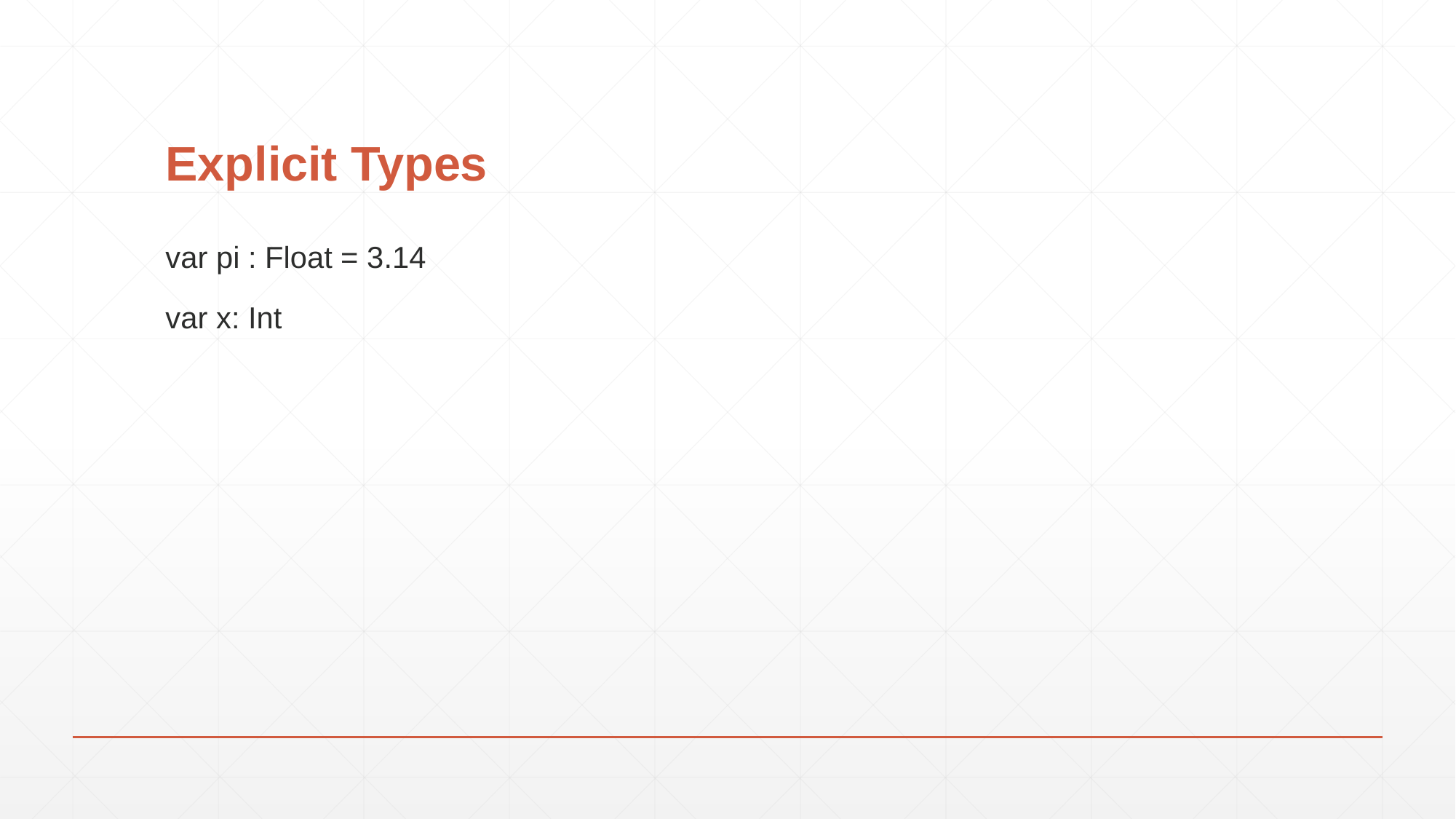

# Explicit Types
var pi : Float = 3.14
var x: Int